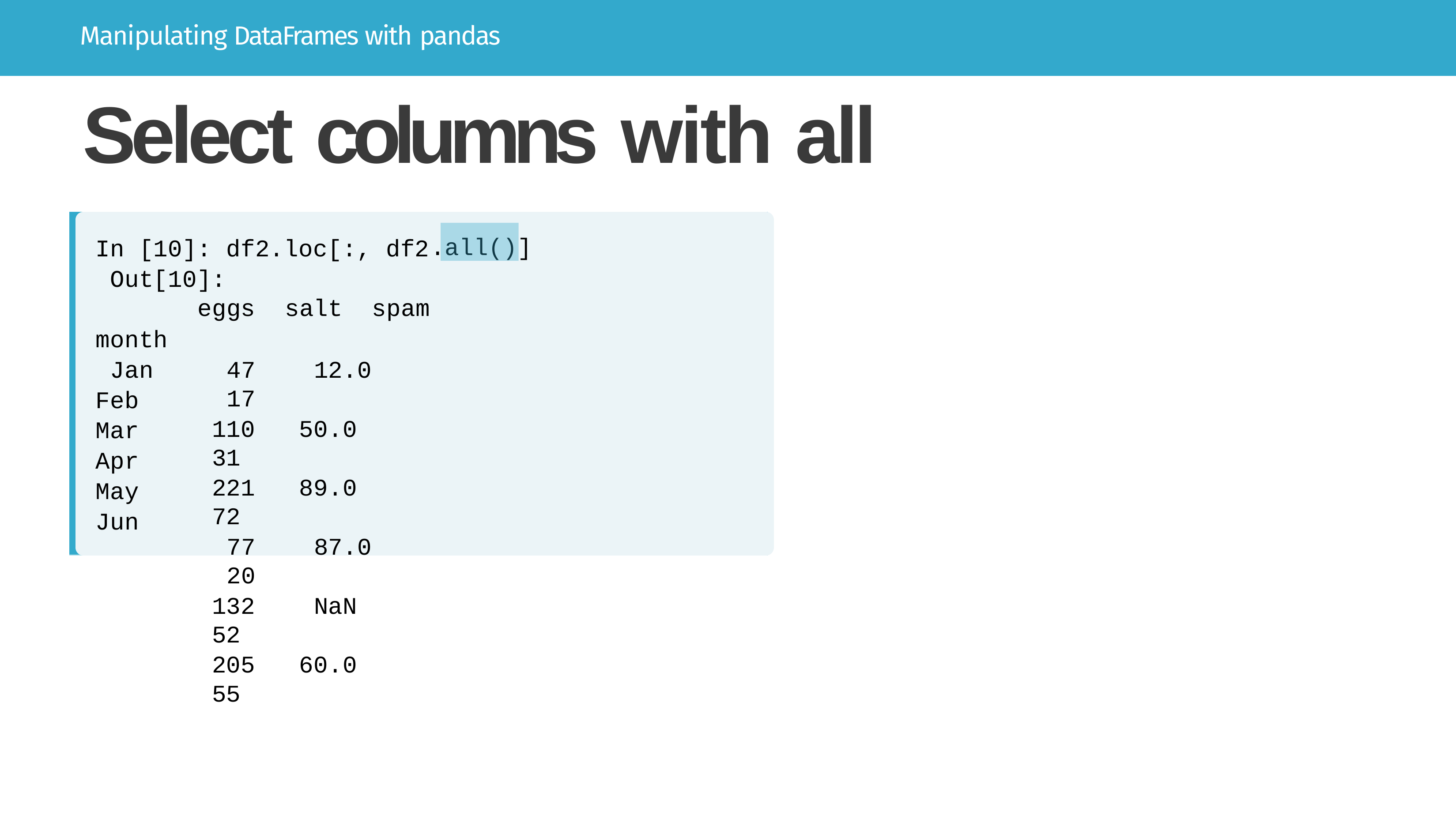

# Manipulating DataFrames with pandas
Select columns with all nonzeros

.all()
In [10]: df2.loc[:, df2  Out[10]:
]
eggs	salt	spam

47	12.0	17
110	50.0	31
221	89.0	72
77	87.0	20
132	NaN	52
205	60.0	55
month  Jan  Feb  Mar  Apr  May  Jun